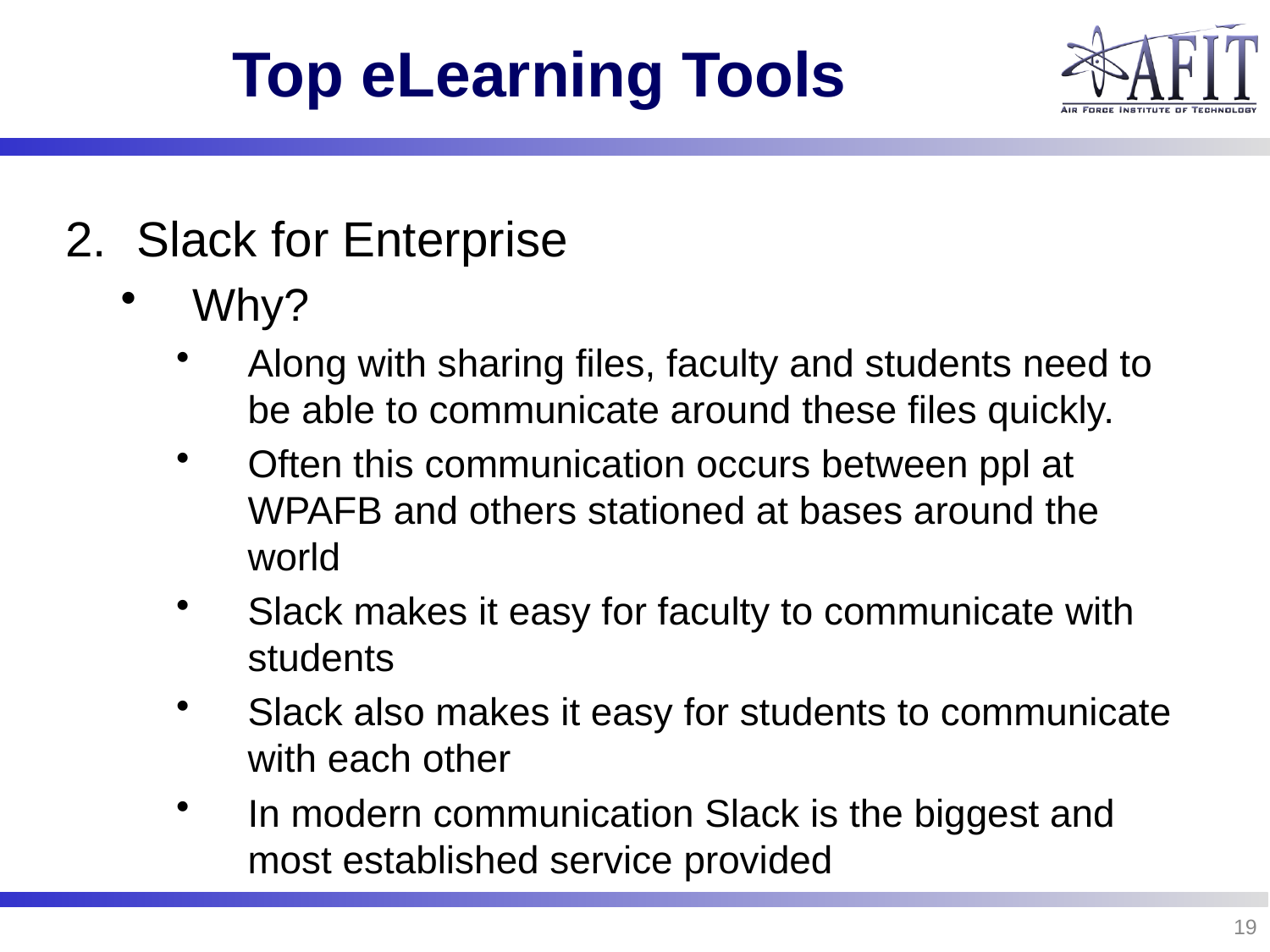

# Top eLearning Tools
Slack for Enterprise
Why?
Along with sharing files, faculty and students need to be able to communicate around these files quickly.
Often this communication occurs between ppl at WPAFB and others stationed at bases around the world
Slack makes it easy for faculty to communicate with students
Slack also makes it easy for students to communicate with each other
In modern communication Slack is the biggest and most established service provided
19